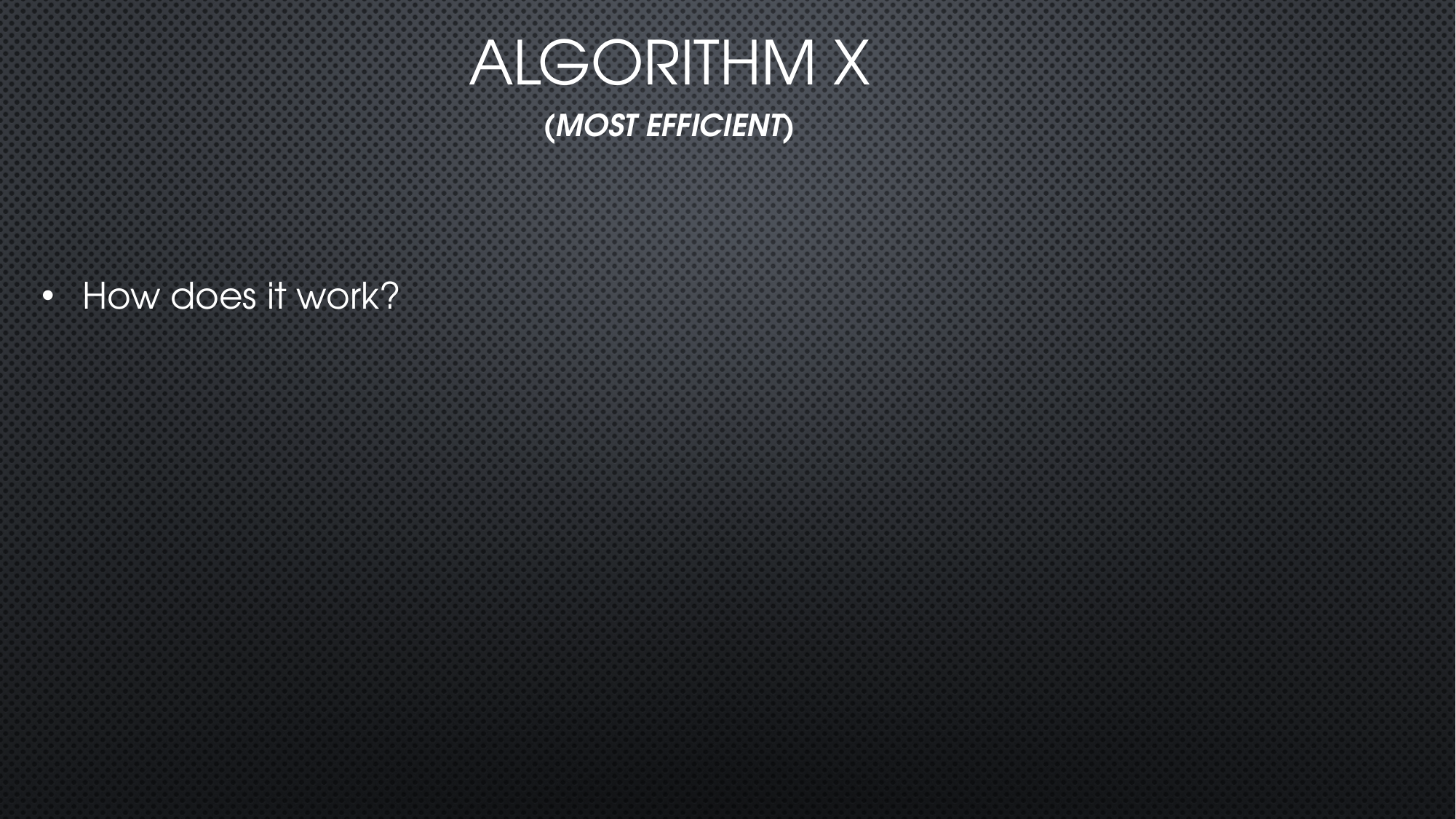

# Algorithm X
(Most efficient)
How does it work?